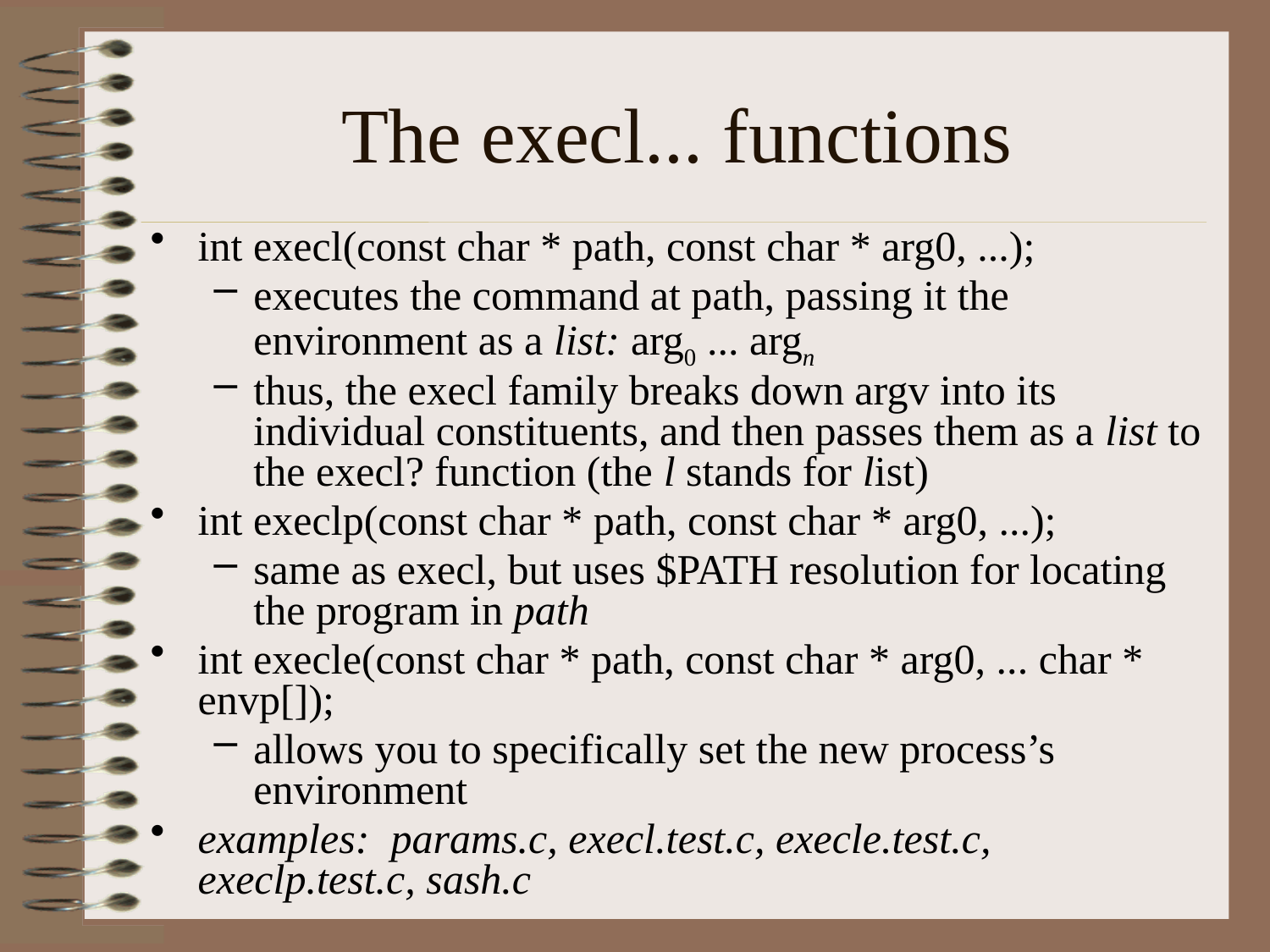

# The execl... functions
int execl(const char * path, const char * arg0, ...);
executes the command at path, passing it the environment as a list: arg0 ... argn
thus, the execl family breaks down argv into its individual constituents, and then passes them as a list to the execl? function (the l stands for list)
int execlp(const char * path, const char * arg0, ...);
same as execl, but uses $PATH resolution for locating the program in path
int execle(const char * path, const char * arg0, ... char * envp[]);
allows you to specifically set the new process’s environment
examples:  params.c, execl.test.c, execle.test.c, execlp.test.c, sash.c